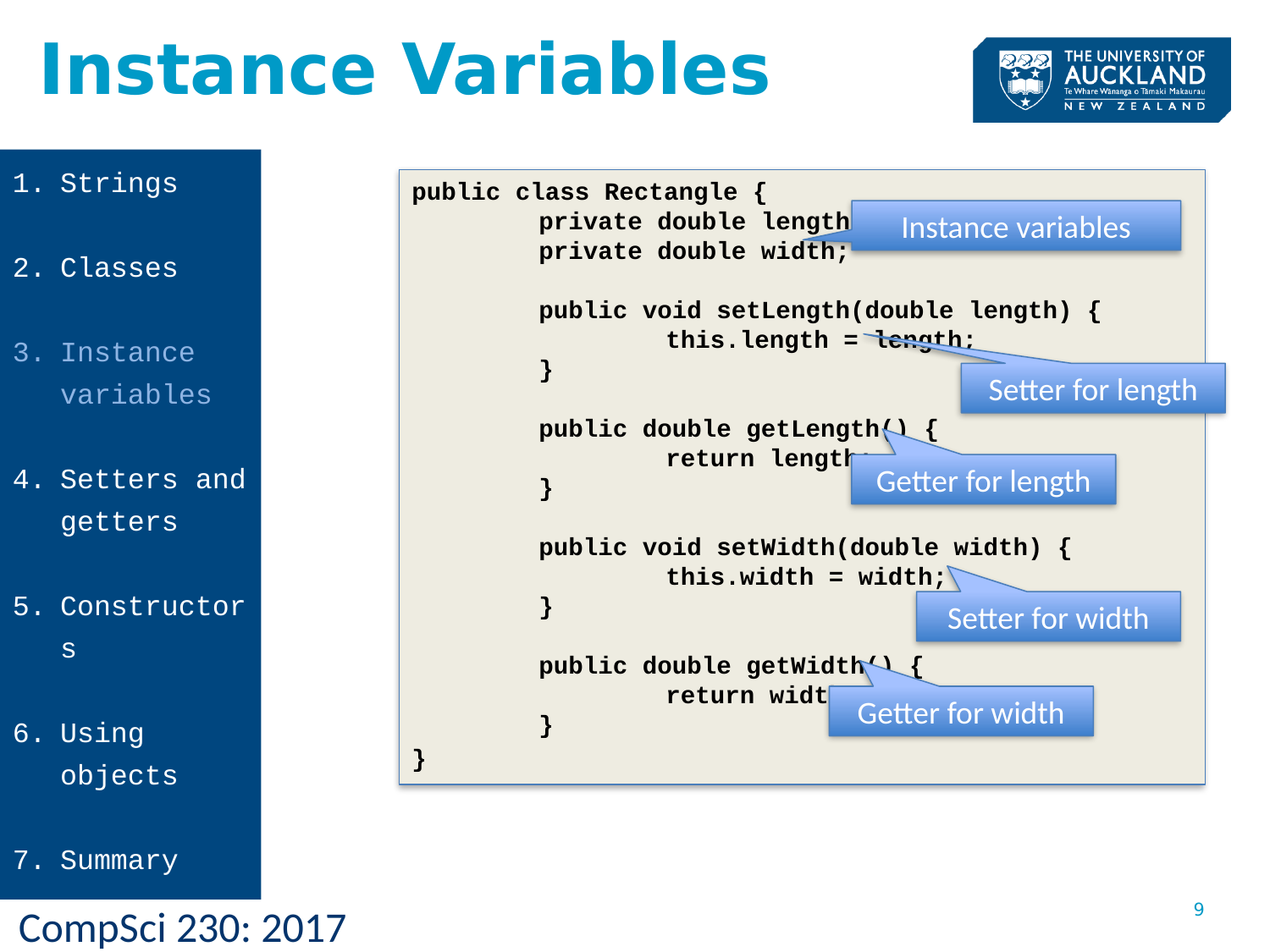

Instance Variables
Strings
Classes
Instance variables
Setters and getters
Constructors
Using objects
Summary

public class Rectangle {
	private double length;
	private double width;

	public void setLength(double length) {
		this.length = length;
	}

	public double getLength() {
		return length;
	}

	public void setWidth(double width) {
		this.width = width;
	}

	public double getWidth() {
		return width;
	}
}
Instance variables
Setter for length
Getter for length
Setter for width
Getter for width
9